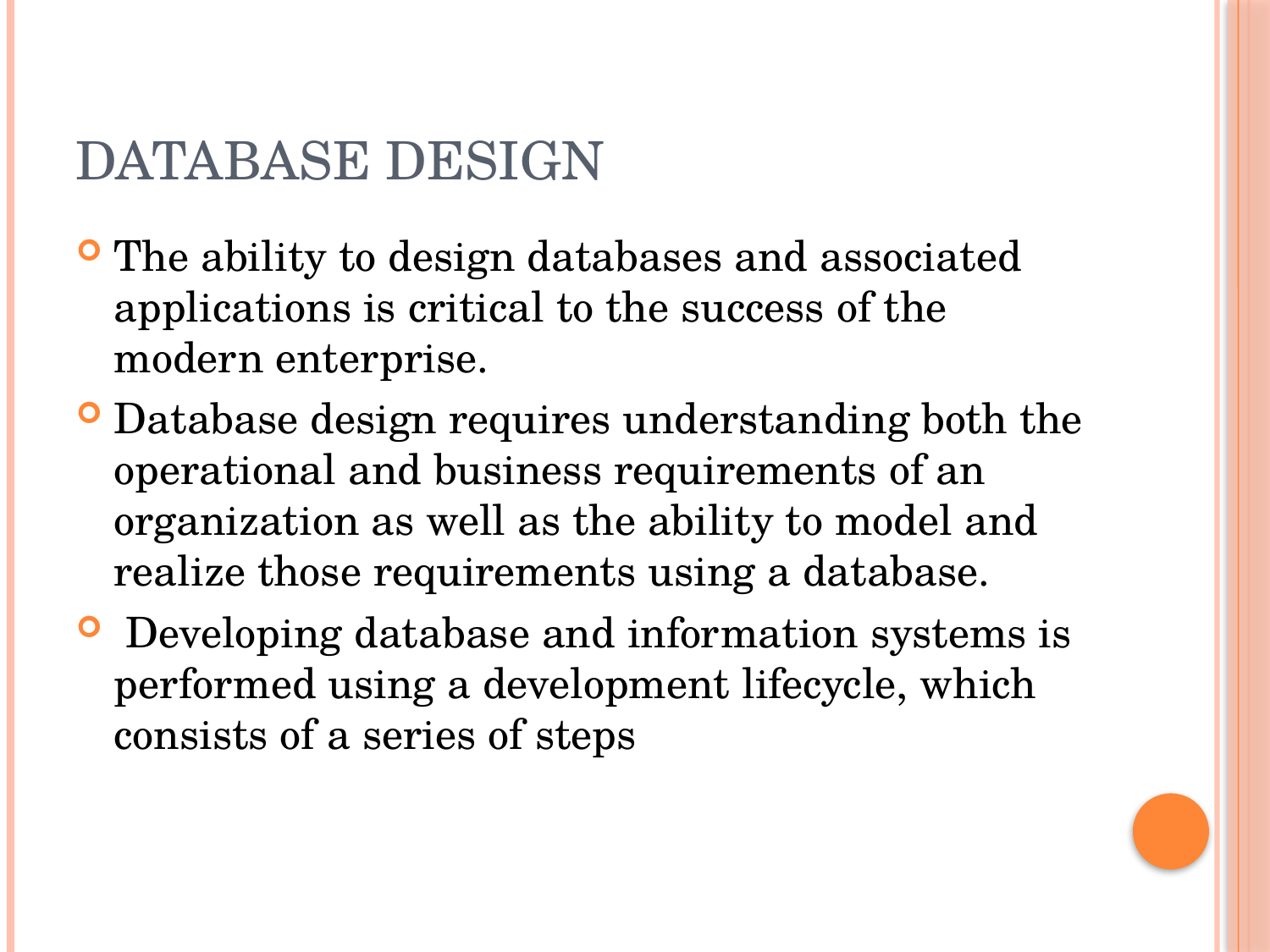

# DATABASE DESIGN
The ability to design databases and associated applications is critical to the success of the modern enterprise.
Database design requires understanding both the operational and business requirements of an organization as well as the ability to model and realize those requirements using a database.
 Developing database and information systems is performed using a development lifecycle, which consists of a series of steps